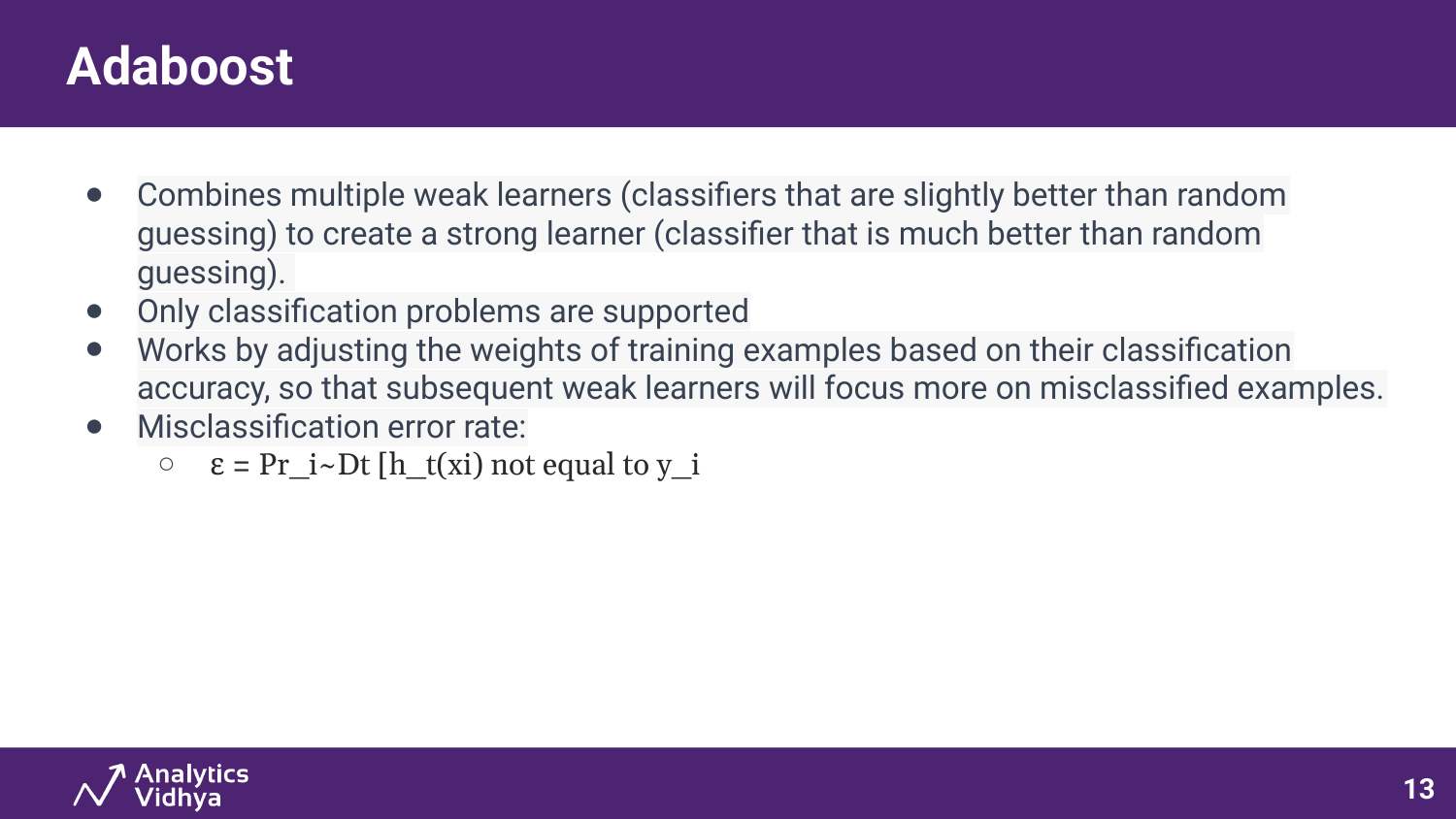

# Adaboost
Combines multiple weak learners (classifiers that are slightly better than random guessing) to create a strong learner (classifier that is much better than random guessing).
Only classification problems are supported
Works by adjusting the weights of training examples based on their classification accuracy, so that subsequent weak learners will focus more on misclassified examples.
Misclassification error rate:
ε = Pr_i~Dt [h_t(xi) not equal to y_i
13